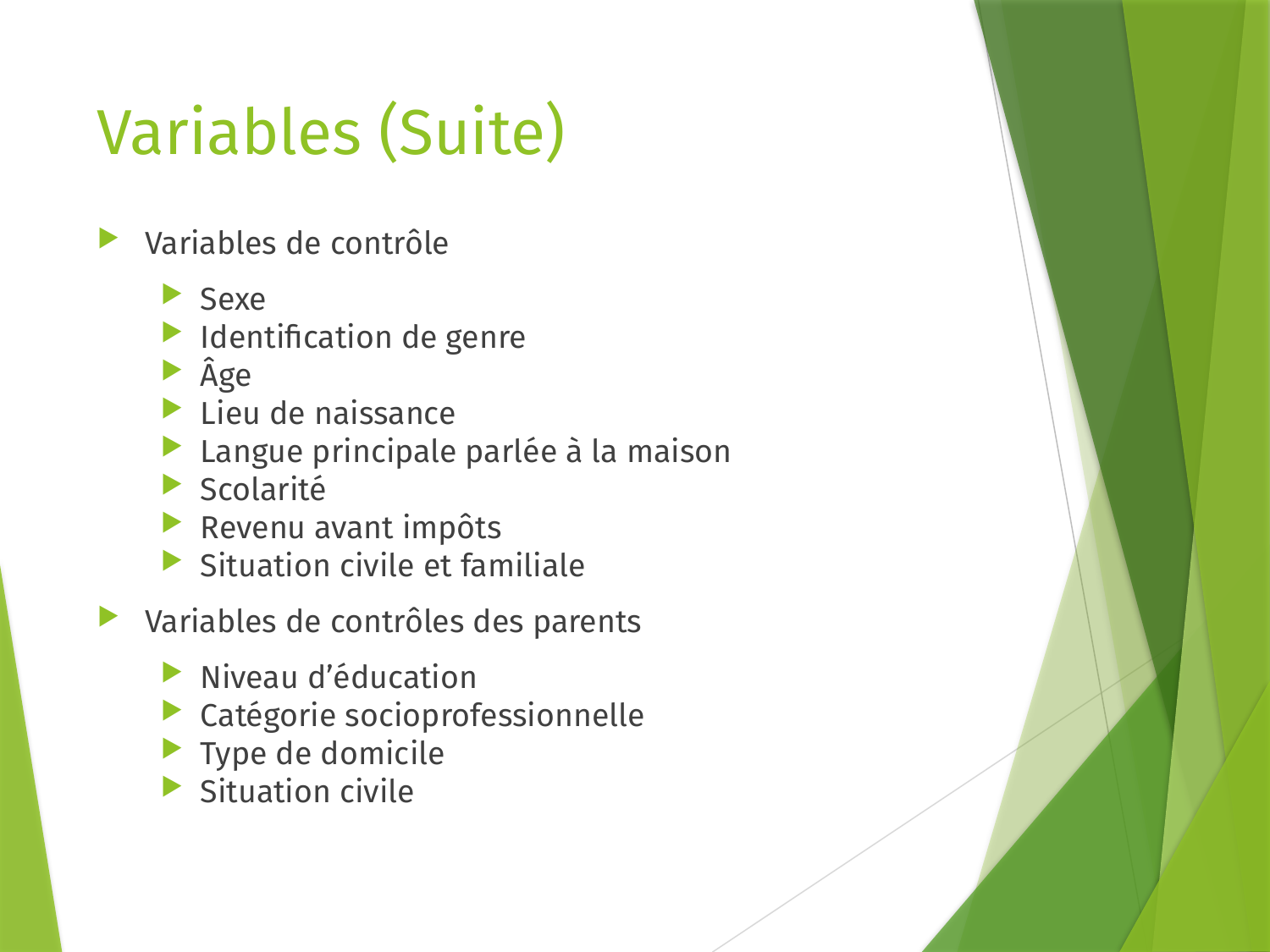

# Variables (Suite)
Variables de contrôle
Sexe
Identification de genre
Âge
Lieu de naissance
Langue principale parlée à la maison
Scolarité
Revenu avant impôts
Situation civile et familiale
Variables de contrôles des parents
Niveau d’éducation
Catégorie socioprofessionnelle
Type de domicile
Situation civile